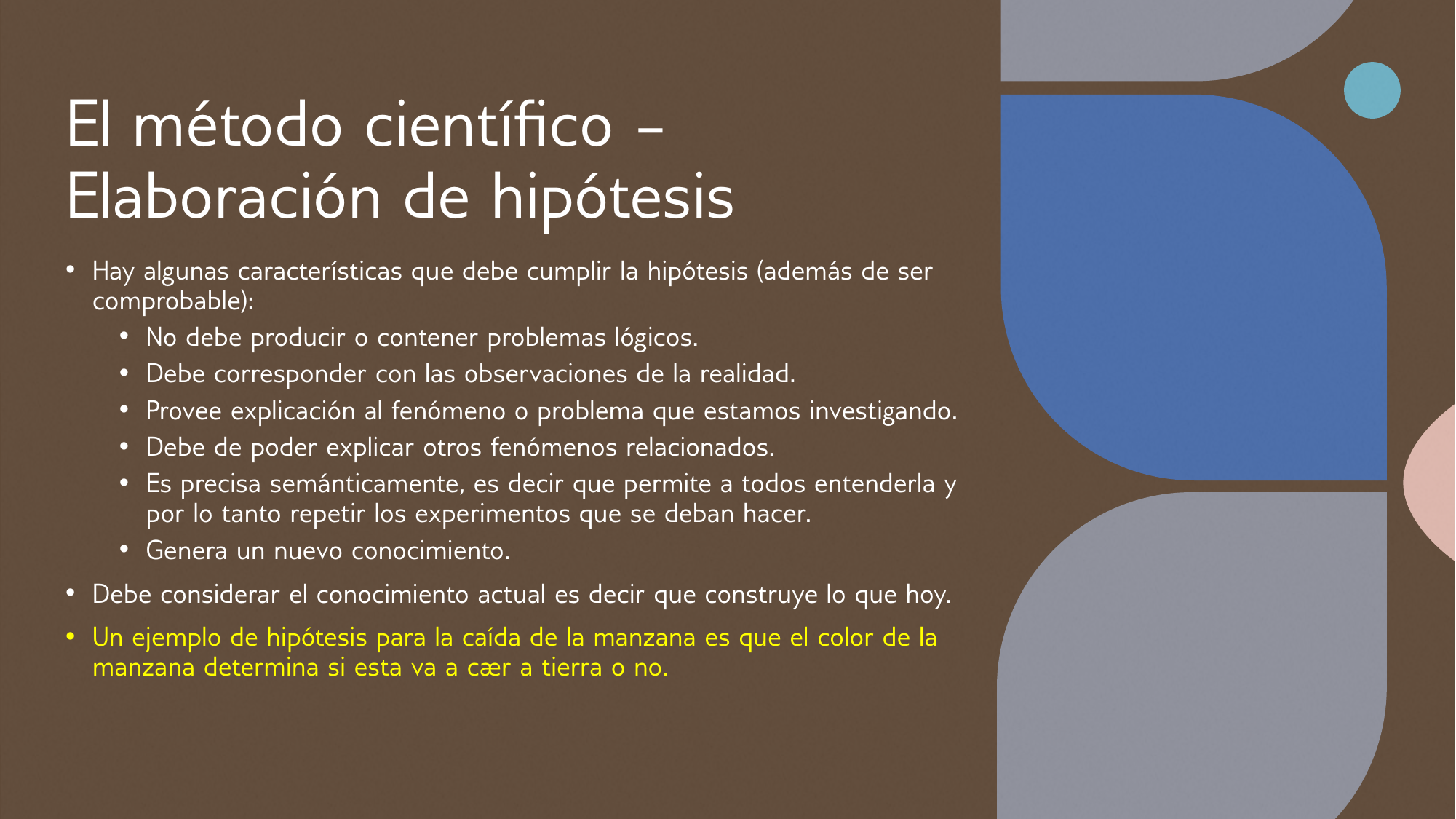

# El método científico – Elaboración de hipótesis
Hay algunas características que debe cumplir la hipótesis (además de ser comprobable):
No debe producir o contener problemas lógicos.
Debe corresponder con las observaciones de la realidad.
Provee explicación al fenómeno o problema que estamos investigando.
Debe de poder explicar otros fenómenos relacionados.
Es precisa semánticamente, es decir que permite a todos entenderla y por lo tanto repetir los experimentos que se deban hacer.
Genera un nuevo conocimiento.
Debe considerar el conocimiento actual es decir que construye lo que hoy.
Un ejemplo de hipótesis para la caída de la manzana es que el color de la manzana determina si esta va a caer a tierra o no.